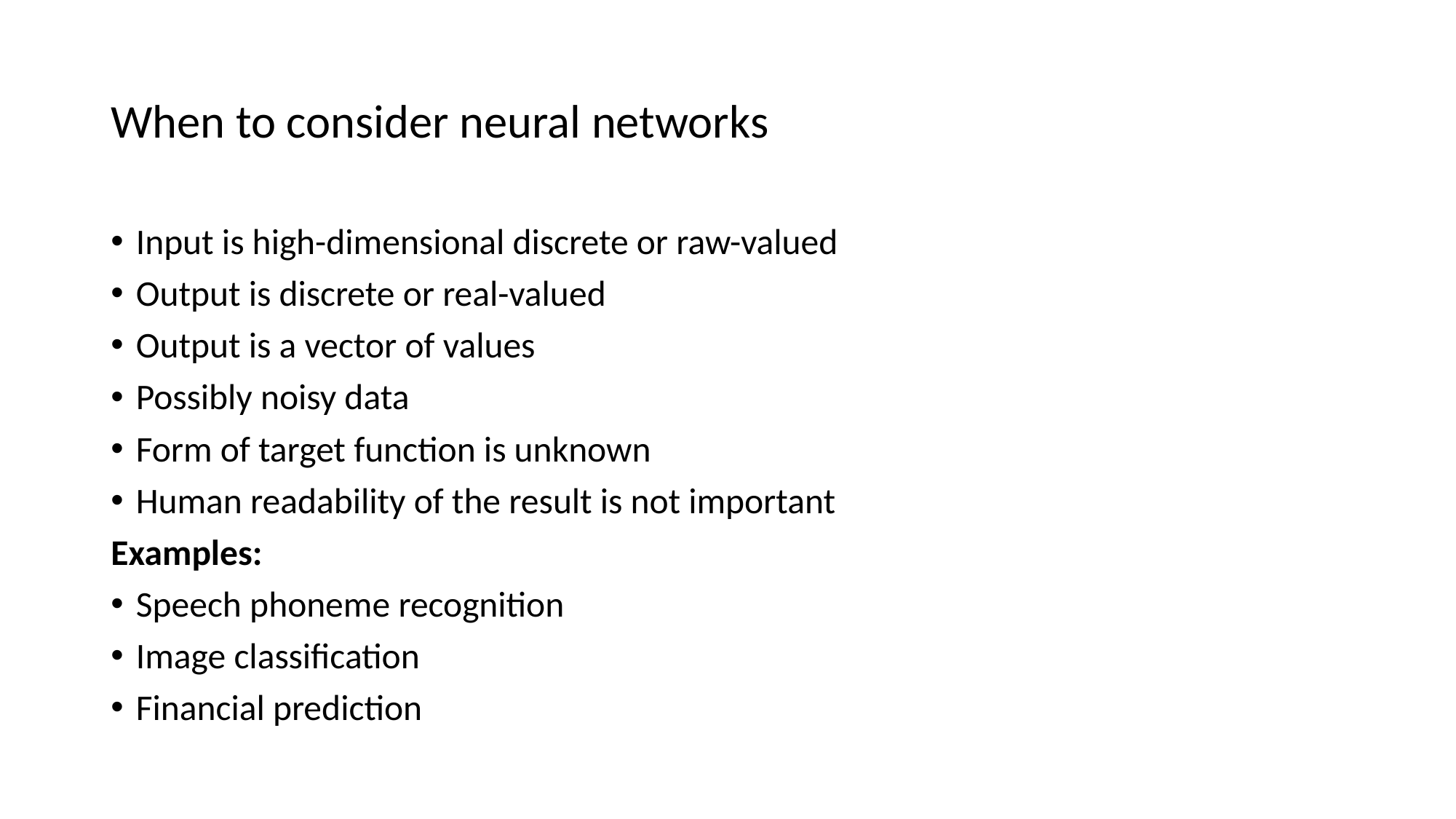

# When to consider neural networks
Input is high-dimensional discrete or raw-valued
Output is discrete or real-valued
Output is a vector of values
Possibly noisy data
Form of target function is unknown
Human readability of the result is not important
Examples:
Speech phoneme recognition
Image classification
Financial prediction